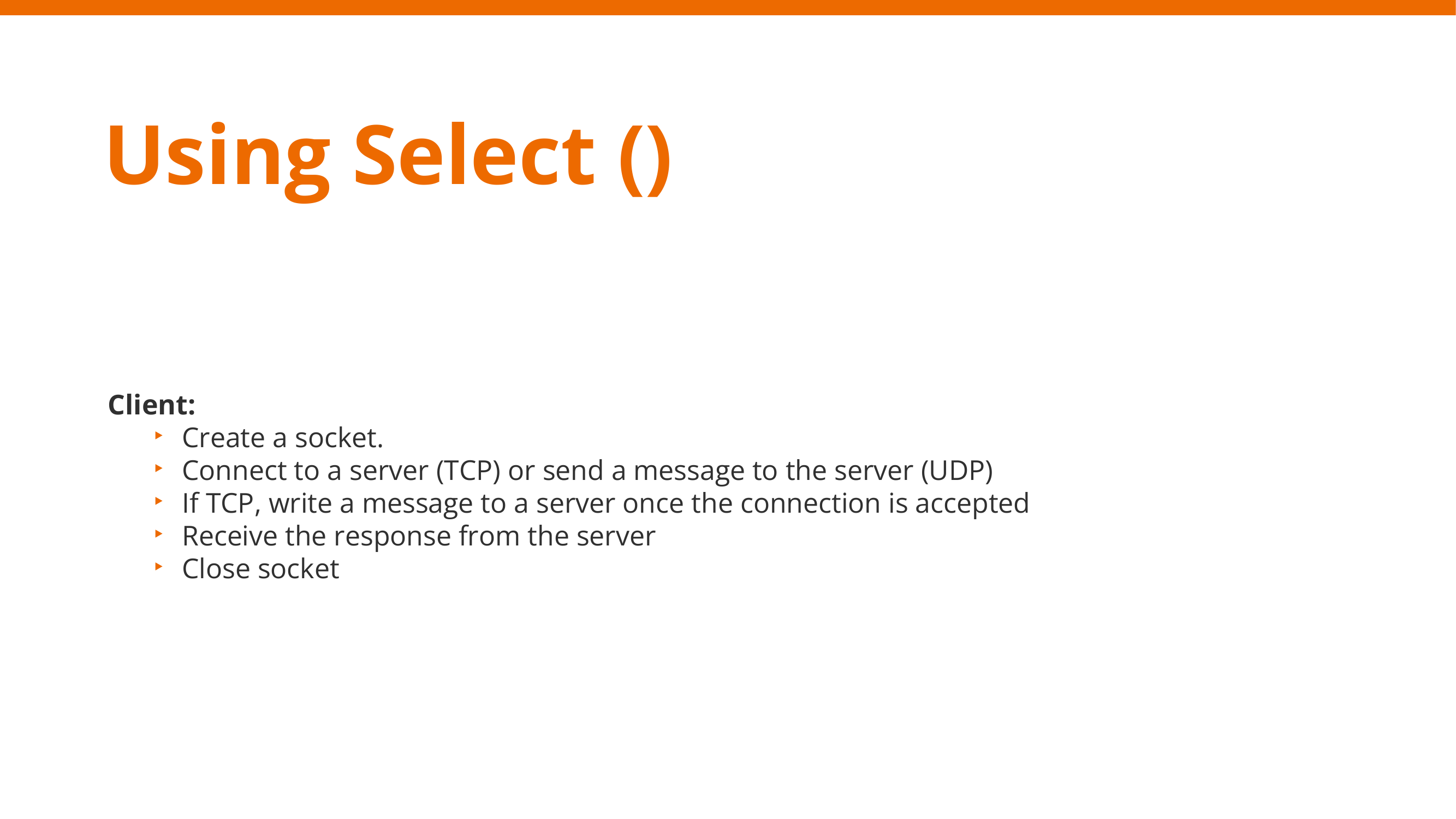

Using Select ()
Client:
Create a socket.
Connect to a server (TCP) or send a message to the server (UDP)
If TCP, write a message to a server once the connection is accepted
Receive the response from the server
Close socket